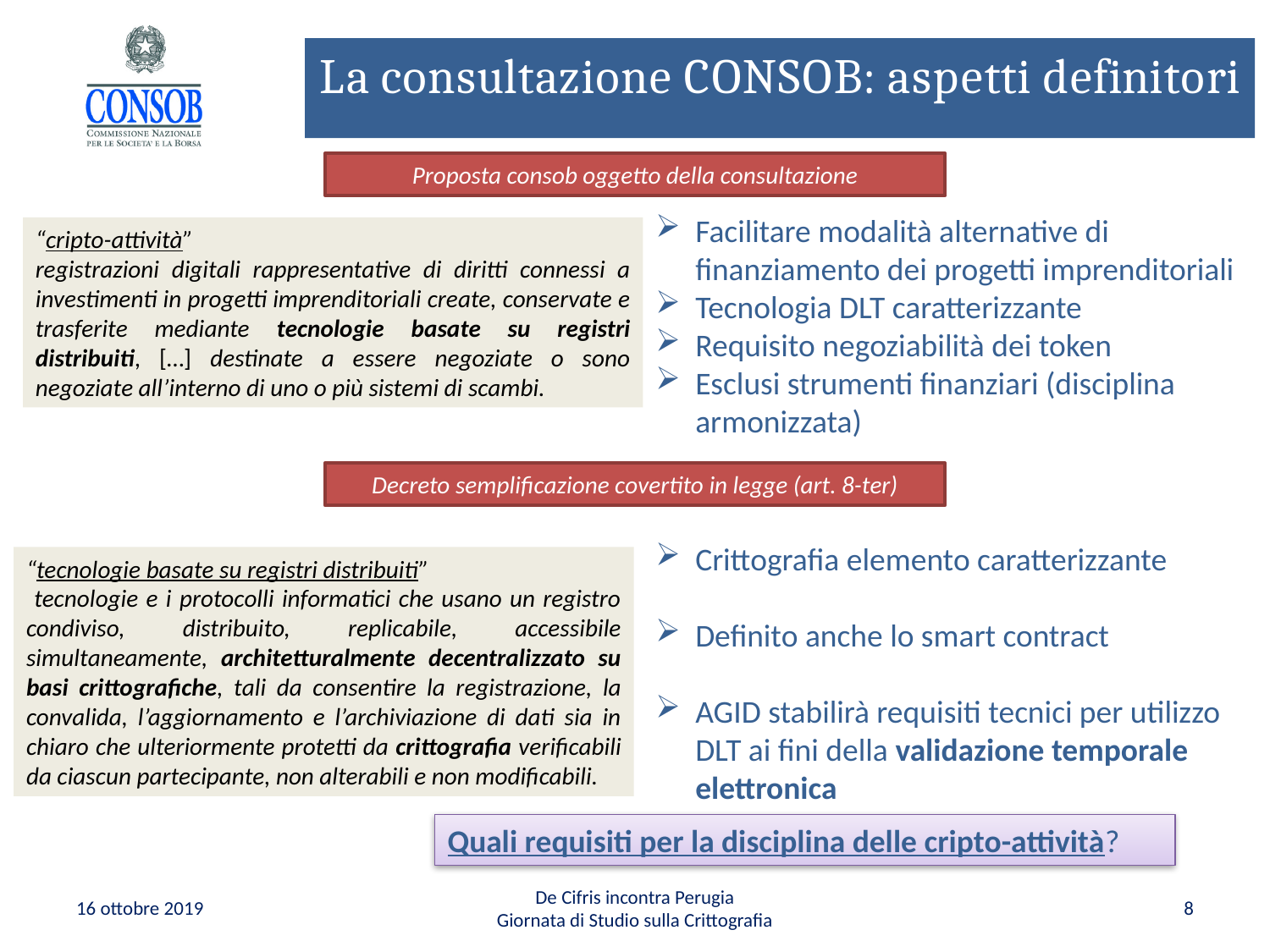

# La consultazione CONSOB: aspetti definitori
Proposta consob oggetto della consultazione
Facilitare modalità alternative di finanziamento dei progetti imprenditoriali
Tecnologia DLT caratterizzante
Requisito negoziabilità dei token
Esclusi strumenti finanziari (disciplina armonizzata)
“cripto-attività”
registrazioni digitali rappresentative di diritti connessi a investimenti in progetti imprenditoriali create, conservate e trasferite mediante tecnologie basate su registri distribuiti, […] destinate a essere negoziate o sono negoziate all’interno di uno o più sistemi di scambi.
Decreto semplificazione covertito in legge (art. 8-ter)
Crittografia elemento caratterizzante

Definito anche lo smart contract

AGID stabilirà requisiti tecnici per utilizzo DLT ai fini della validazione temporale elettronica
“tecnologie basate su registri distribuiti”
 tecnologie e i protocolli informatici che usano un registro condiviso, distribuito, replicabile, accessibile simultaneamente, architetturalmente decentralizzato su basi crittografiche, tali da consentire la registrazione, la convalida, l’aggiornamento e l’archiviazione di dati sia in chiaro che ulteriormente protetti da crittografia verificabili da ciascun partecipante, non alterabili e non modificabili.
Quali requisiti per la disciplina delle cripto-attività?
16 ottobre 2019
De Cifris incontra Perugia
Giornata di Studio sulla Crittografia
8